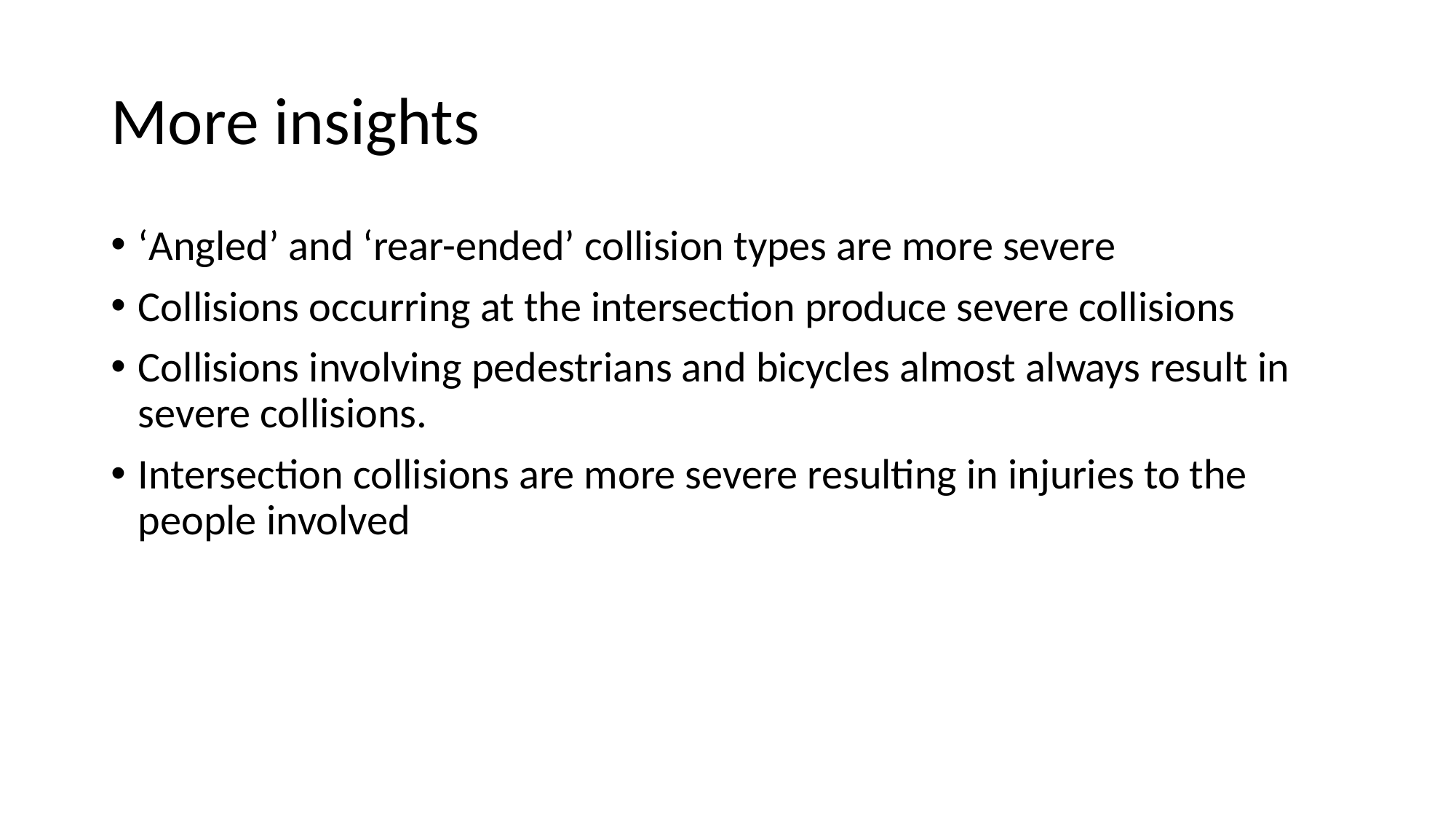

# More insights
‘Angled’ and ‘rear-ended’ collision types are more severe
Collisions occurring at the intersection produce severe collisions
Collisions involving pedestrians and bicycles almost always result in severe collisions.
Intersection collisions are more severe resulting in injuries to the people involved